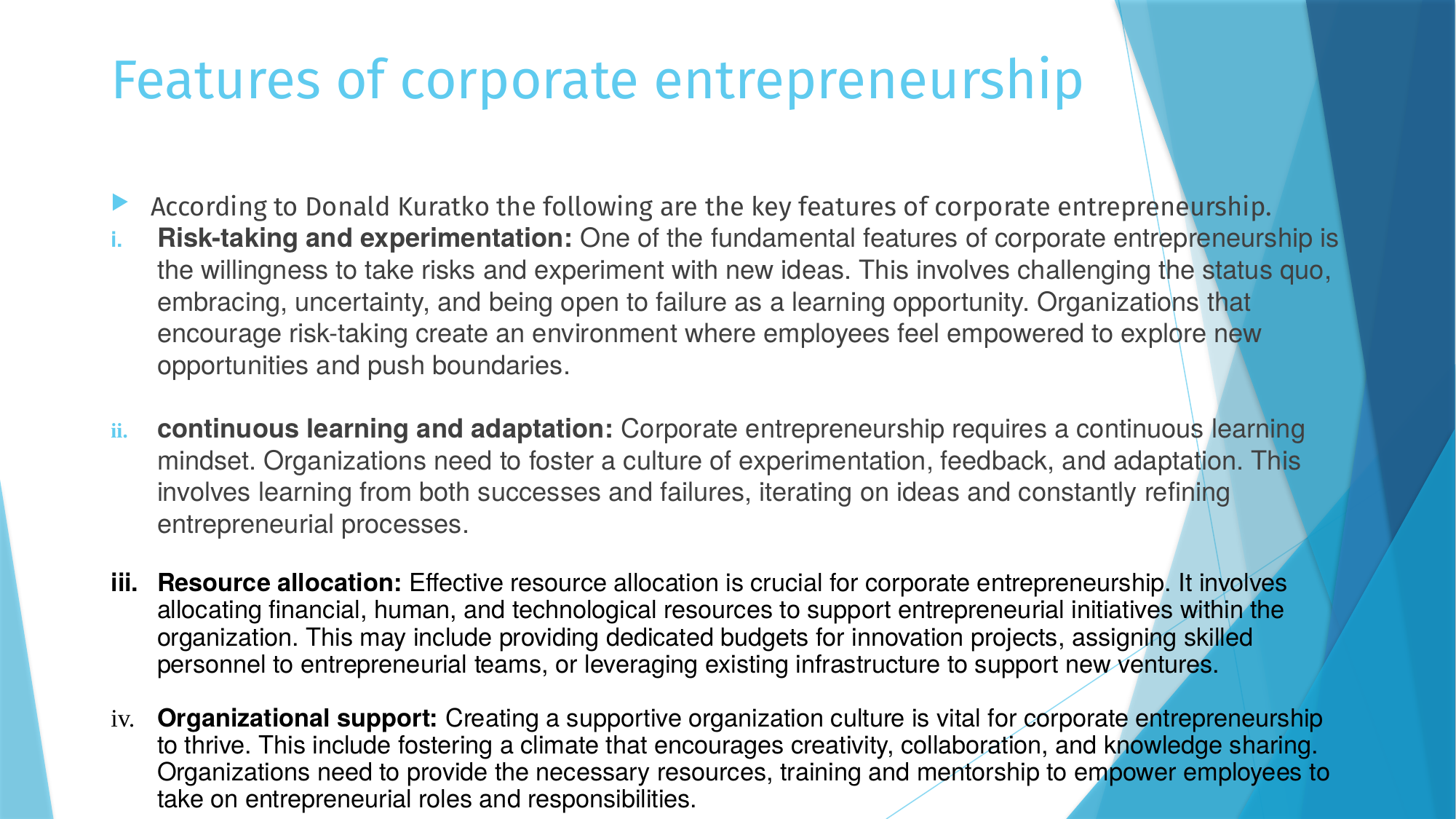

# Features of corporate entrepreneurship
According to Donald Kuratko the following are the key features of corporate entrepreneurship.
Risk-taking and experimentation: One of the fundamental features of corporate entrepreneurship is the willingness to take risks and experiment with new ideas. This involves challenging the status quo, embracing, uncertainty, and being open to failure as a learning opportunity. Organizations that encourage risk-taking create an environment where employees feel empowered to explore new opportunities and push boundaries.

﻿﻿﻿continuous learning and adaptation: Corporate entrepreneurship requires a continuous learning mindset. Organizations need to foster a culture of experimentation, feedback, and adaptation. This involves learning from both successes and failures, iterating on ideas and constantly refining entrepreneurial processes.

Resource allocation: Effective resource allocation is crucial for corporate entrepreneurship. It involves allocating financial, human, and technological resources to support entrepreneurial initiatives within the organization. This may include providing dedicated budgets for innovation projects, assigning skilled personnel to entrepreneurial teams, or leveraging existing infrastructure to support new ventures.

﻿﻿﻿Organizational support: Creating a supportive organization culture is vital for corporate entrepreneurship to thrive. This include fostering a climate that encourages creativity, collaboration, and knowledge sharing. Organizations need to provide the necessary resources, training and mentorship to empower employees to take on entrepreneurial roles and responsibilities.